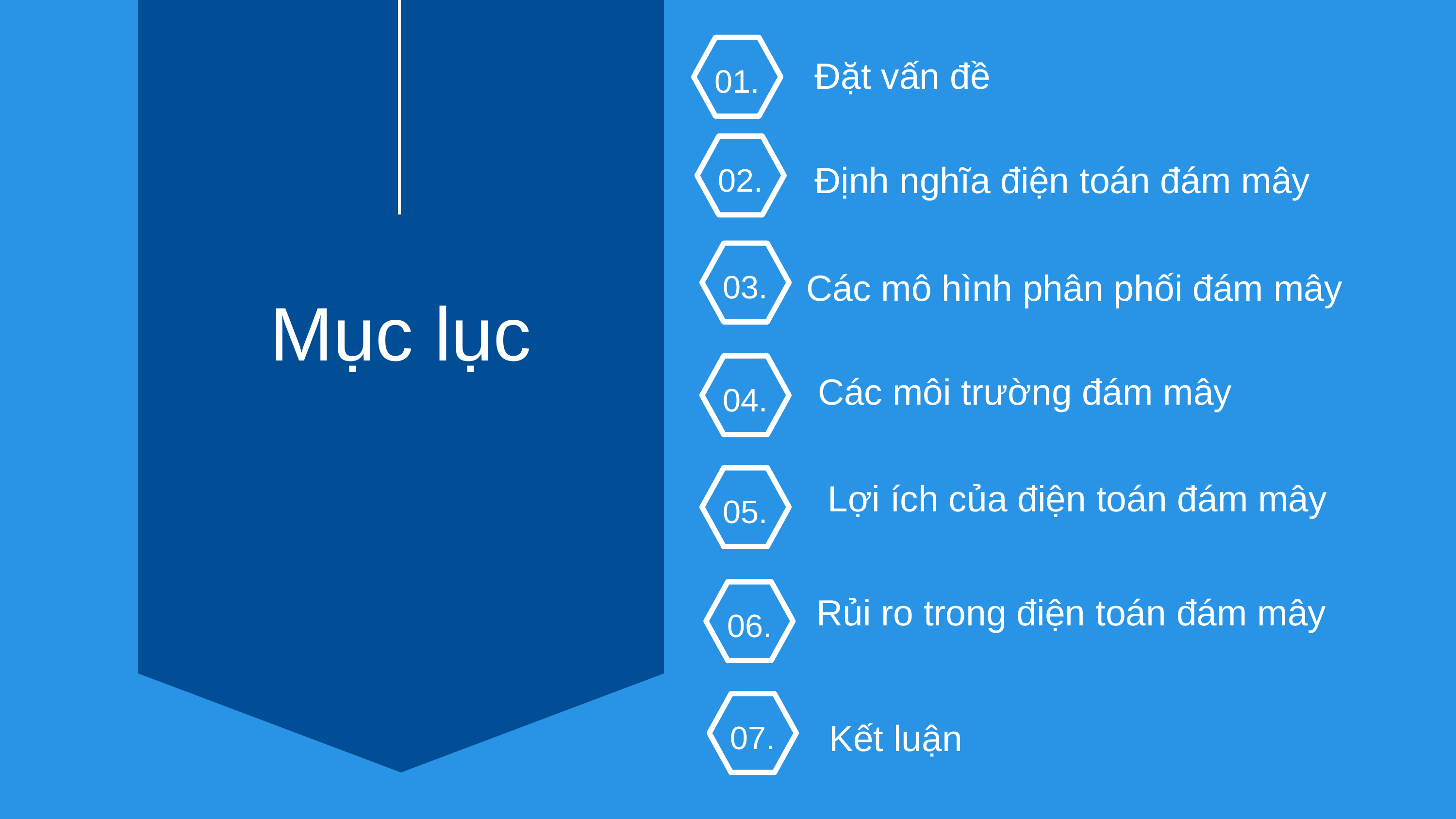

01.
Đặt vấn đề

02.
Định nghĩa điện toán đám mây

03.
Các mô hình phân phối đám mây
Mục lục

04.
Các môi trường đám mây
 Lợi ích của điện toán đám mây

05.
 Rủi ro trong điện toán đám mây

06.

07.
Kết luận